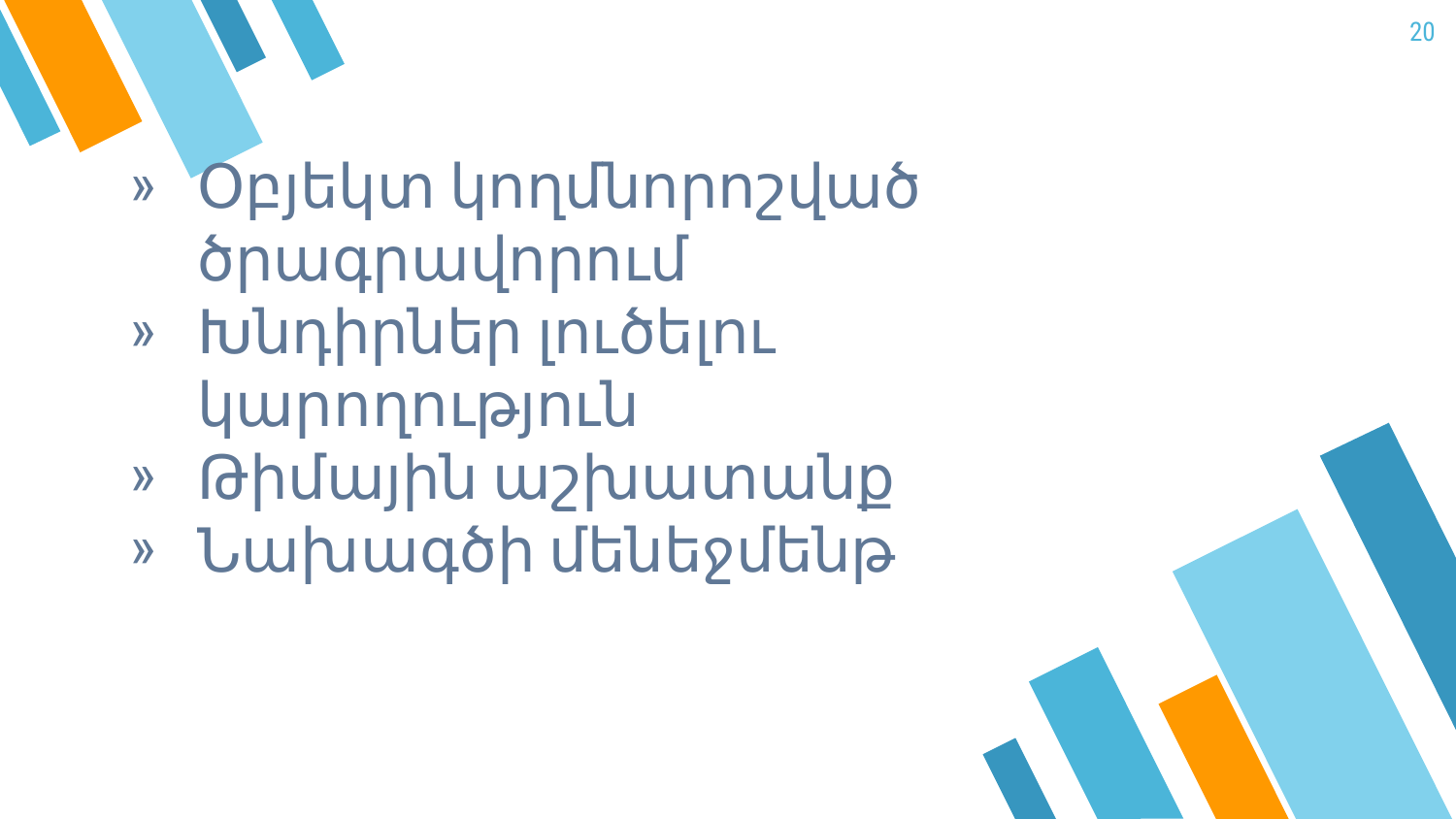

20

Օբյեկտ կողմնորոշված ծրագրավորում
Խնդիրներ լուծելու կարողություն
Թիմային աշխատանք
Նախագծի մենեջմենթ